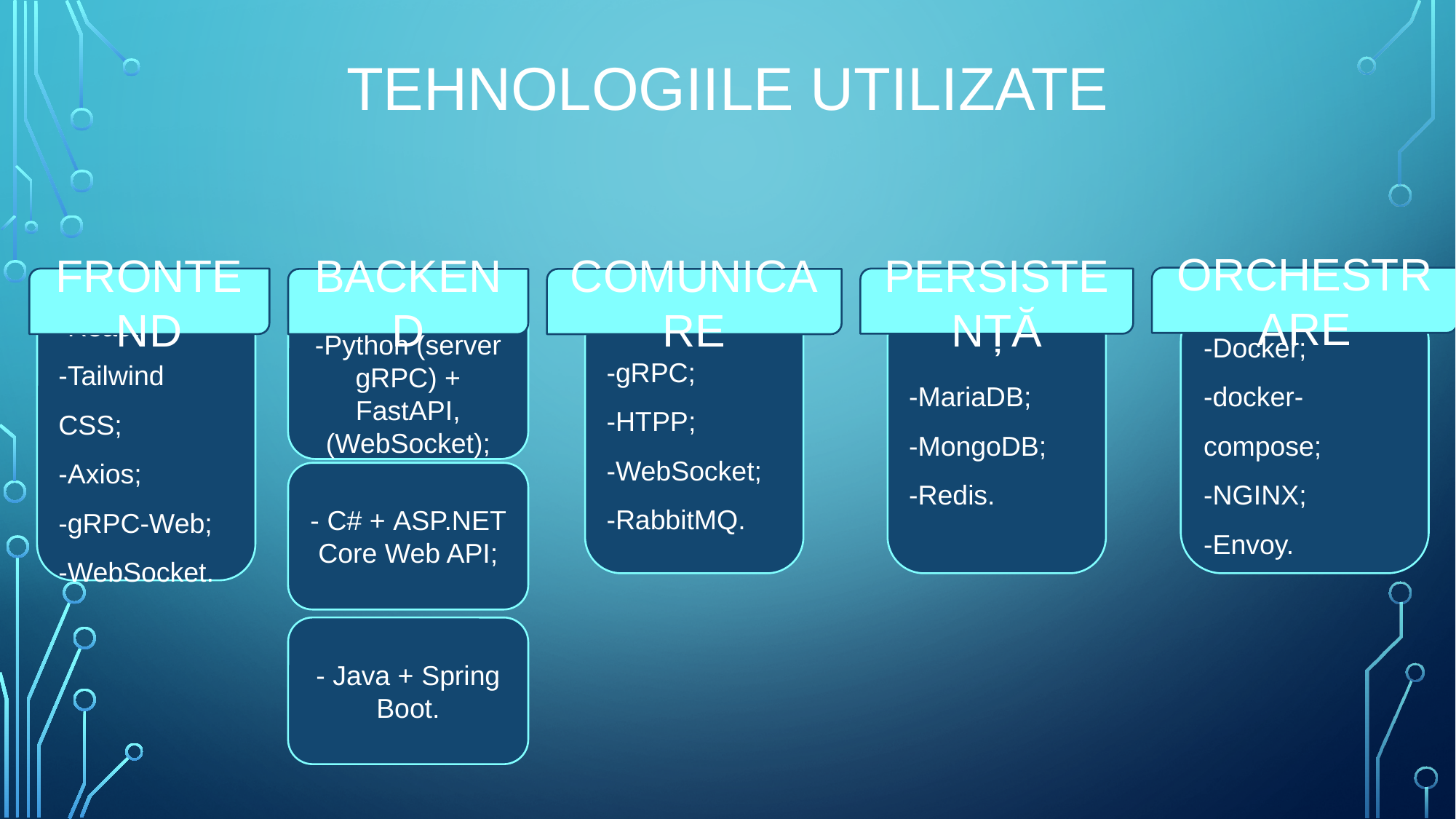

# TEHNOLOGIIle UTILIZATE
ORCHESTRARE
FRONTEND
PERSISTENȚĂ
BACKEND
COMUNICARE

-Python (server gRPC) + FastAPI, (WebSocket);
-React;
-Tailwind CSS;
-Axios;
-gRPC-Web;
-WebSocket.
-gRPC;
-HTPP;
-WebSocket;
-RabbitMQ.
-MariaDB;
-MongoDB;
-Redis.
-Docker;
-docker-compose;
-NGINX;
-Envoy.
- C# + ASP.NET Core Web API;
- Java + Spring Boot.